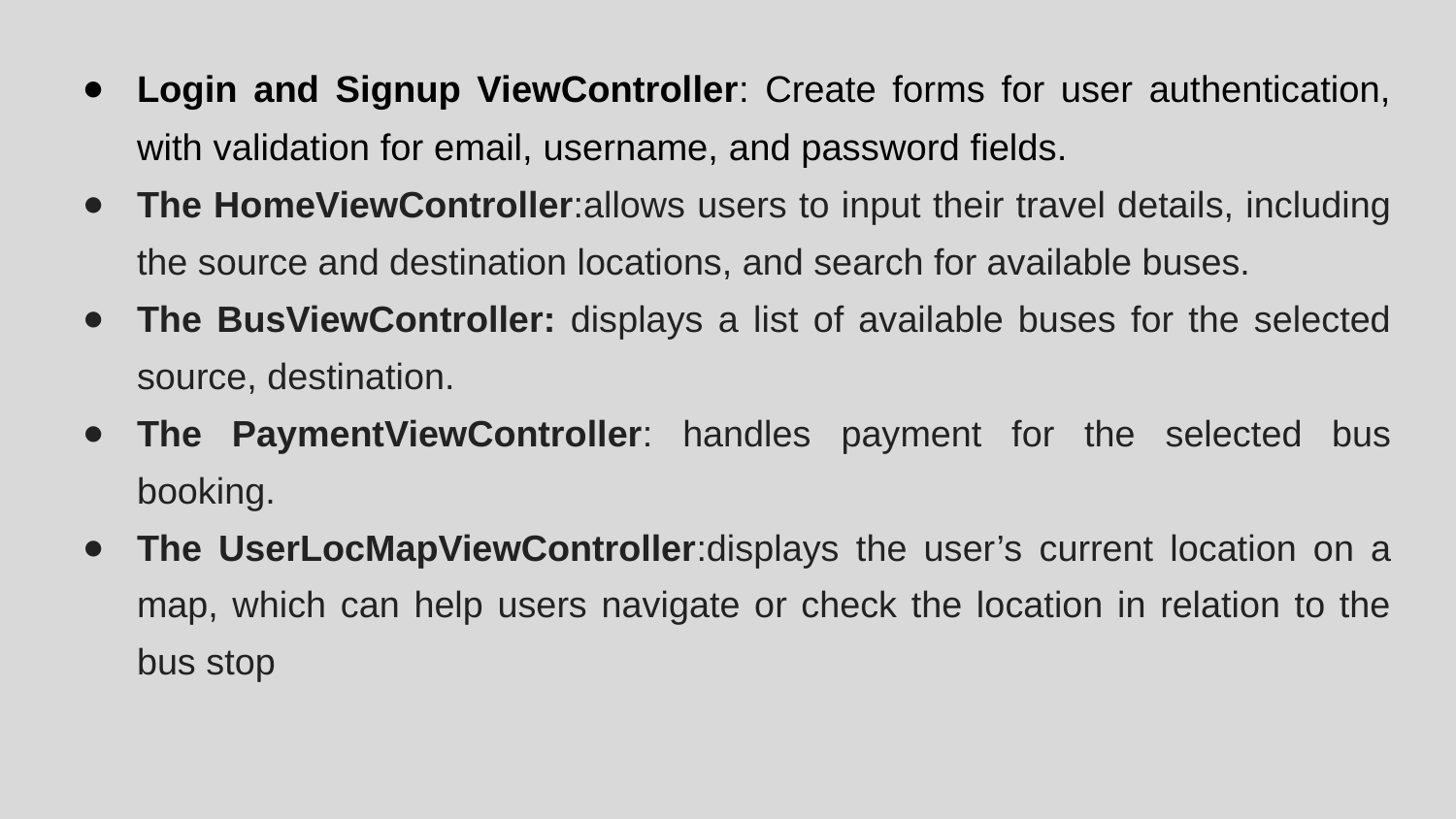

Login and Signup ViewController: Create forms for user authentication, with validation for email, username, and password fields.
The HomeViewController:allows users to input their travel details, including the source and destination locations, and search for available buses.
The BusViewController: displays a list of available buses for the selected source, destination.
The PaymentViewController: handles payment for the selected bus booking.
The UserLocMapViewController:displays the user’s current location on a map, which can help users navigate or check the location in relation to the bus stop